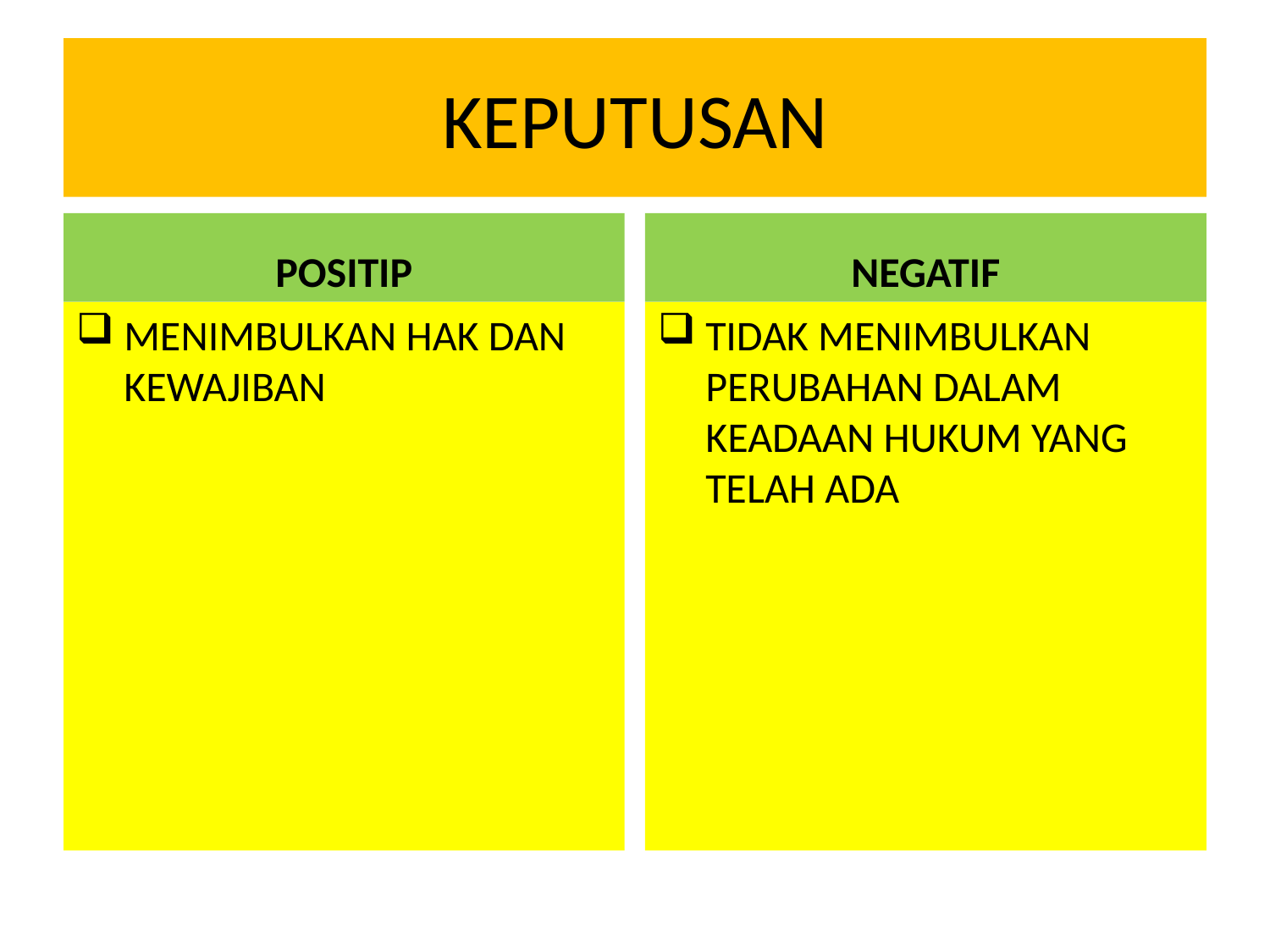

# KEPUTUSAN
POSITIP
NEGATIF
MENIMBULKAN HAK DAN KEWAJIBAN
TIDAK MENIMBULKAN PERUBAHAN DALAM KEADAAN HUKUM YANG TELAH ADA